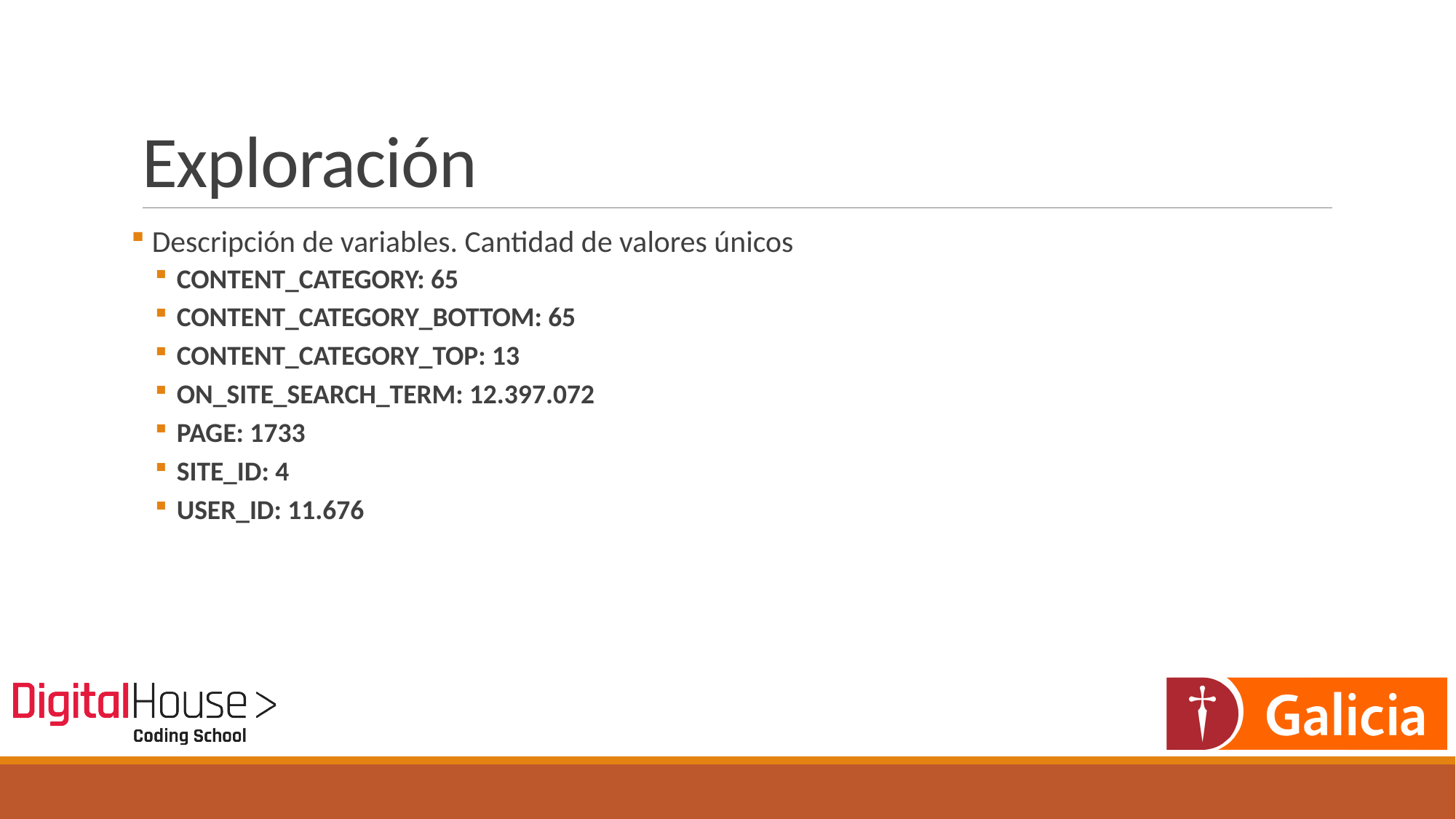

# Exploración
 Descripción de variables. Cantidad de valores únicos
CONTENT_CATEGORY: 65
CONTENT_CATEGORY_BOTTOM: 65
CONTENT_CATEGORY_TOP: 13
ON_SITE_SEARCH_TERM: 12.397.072
PAGE: 1733
SITE_ID: 4
USER_ID: 11.676